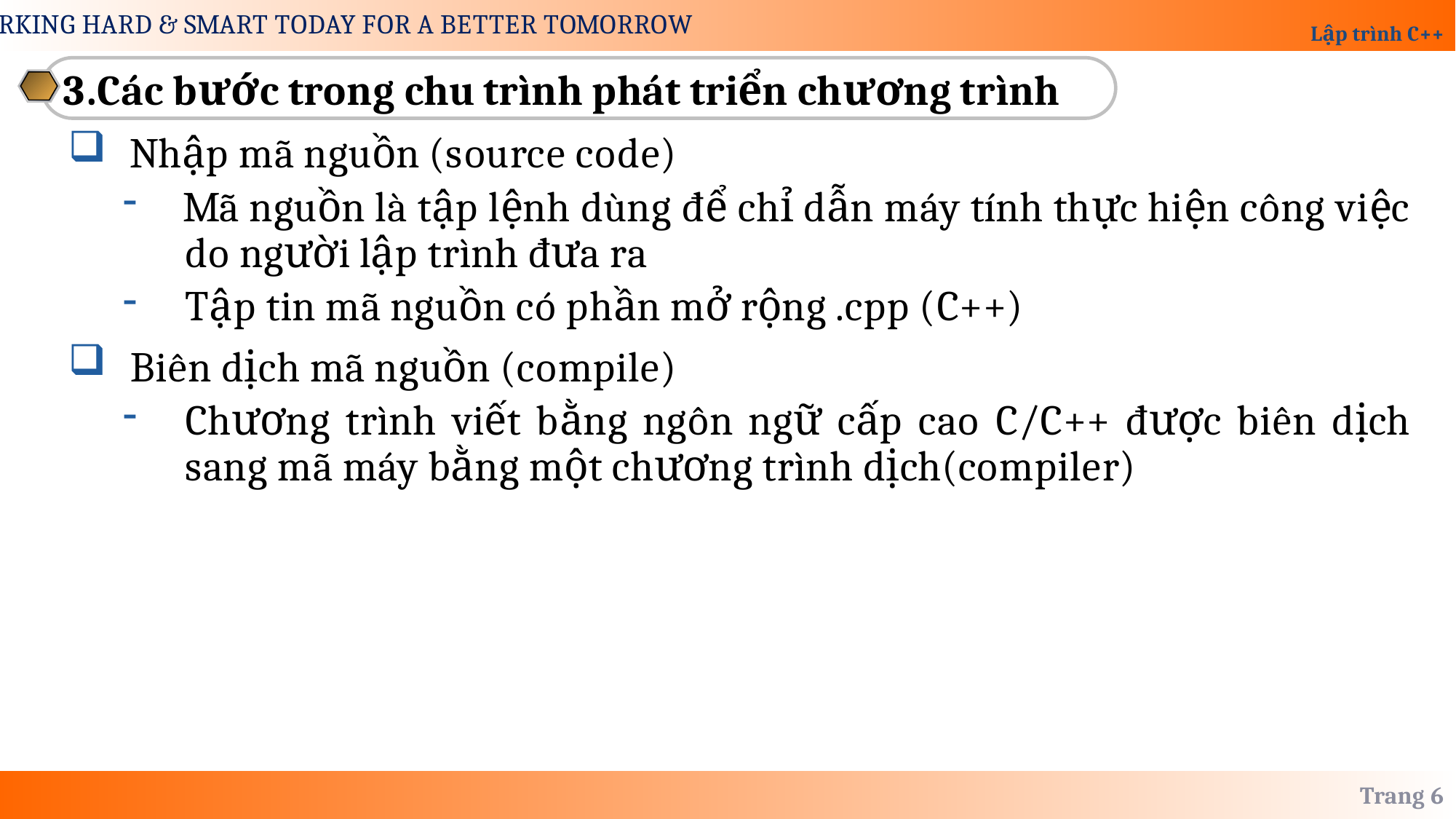

3.Các bước trong chu trình phát triển chương trình

Nhập mã nguồn (source code)
Mã nguồn là tập lệnh dùng để chỉ dẫn máy tính thực hiện công việc do người lập trình đưa ra
Tập tin mã nguồn có phần mở rộng .cpp (C++)
Biên dịch mã nguồn (compile)
Chương trình viết bằng ngôn ngữ cấp cao C/C++ được biên dịch sang mã máy bằng một chương trình dịch(compiler)

Trang 6